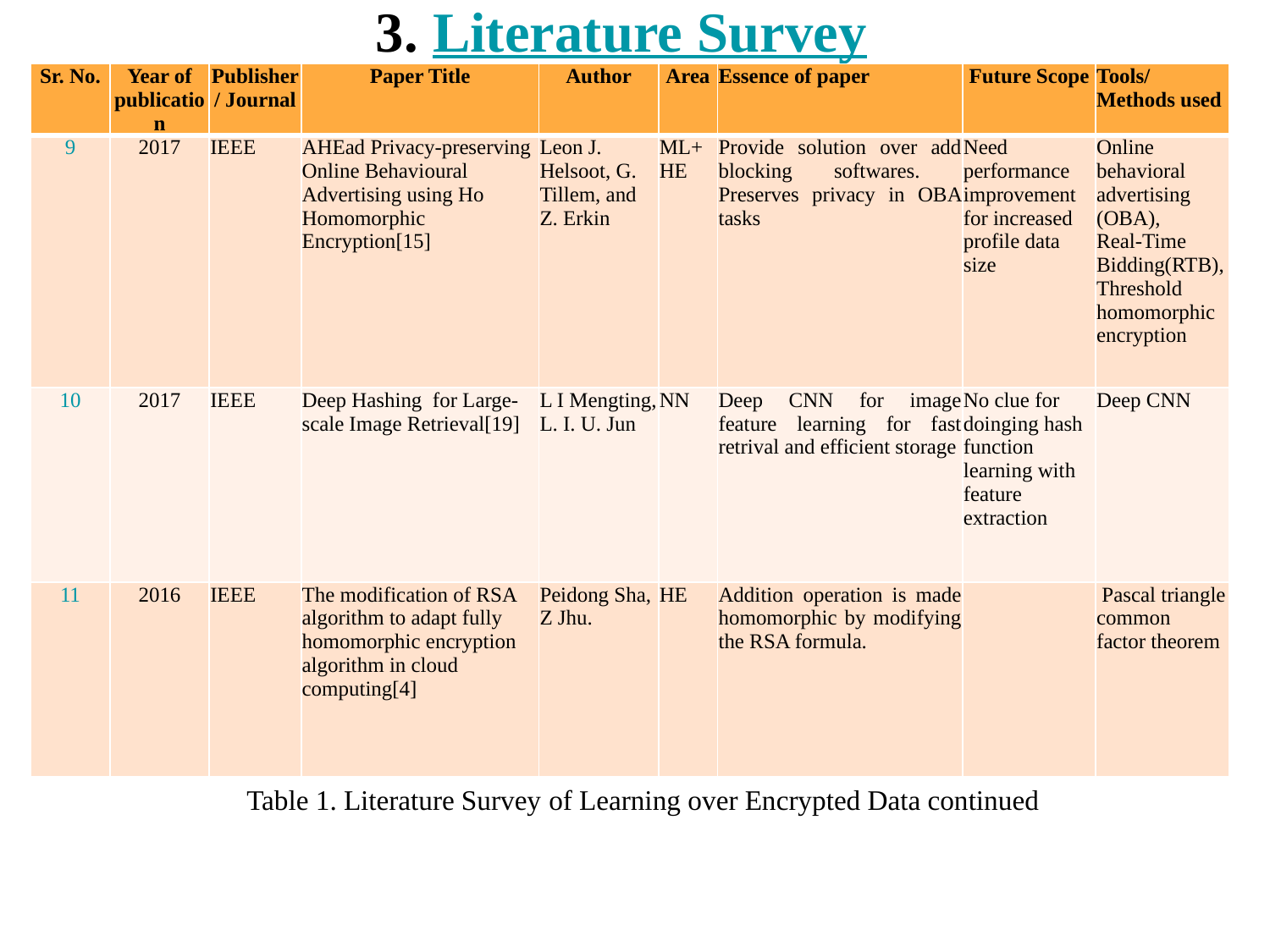

# 3. Literature Survey
| Sr. No. | Year of publication | Publisher/ Journal | Paper Title | Author | Area | Essence of paper | Future Scope | Tools/ Methods used |
| --- | --- | --- | --- | --- | --- | --- | --- | --- |
| 9 | 2017 | IEEE | AHEad Privacy-preserving Online Behavioural Advertising using Ho Homomorphic Encryption[15] | Leon J. Helsoot, G. Tillem, and Z. Erkin | ML+HE | Provide solution over add blocking softwares. Preserves privacy in OBA tasks | Need performance improvement for increased profile data size | Online behavioral advertising (OBA), Real-Time Bidding(RTB), Threshold homomorphic encryption |
| 10 | 2017 | IEEE | Deep Hashing for Large-scale Image Retrieval[19] | L I Mengting, L. I. U. Jun | NN | Deep CNN for image feature learning for fast retrival and efficient storage | No clue for doinging hash function learning with feature extraction | Deep CNN |
| 11 | 2016 | IEEE | The modification of RSA algorithm to adapt fully homomorphic encryption algorithm in cloud computing[4] | Peidong Sha, Z Jhu. | HE | Addition operation is made homomorphic by modifying the RSA formula. |  | Pascal triangle common factor theorem |
Table 1. Literature Survey of Learning over Encrypted Data continued